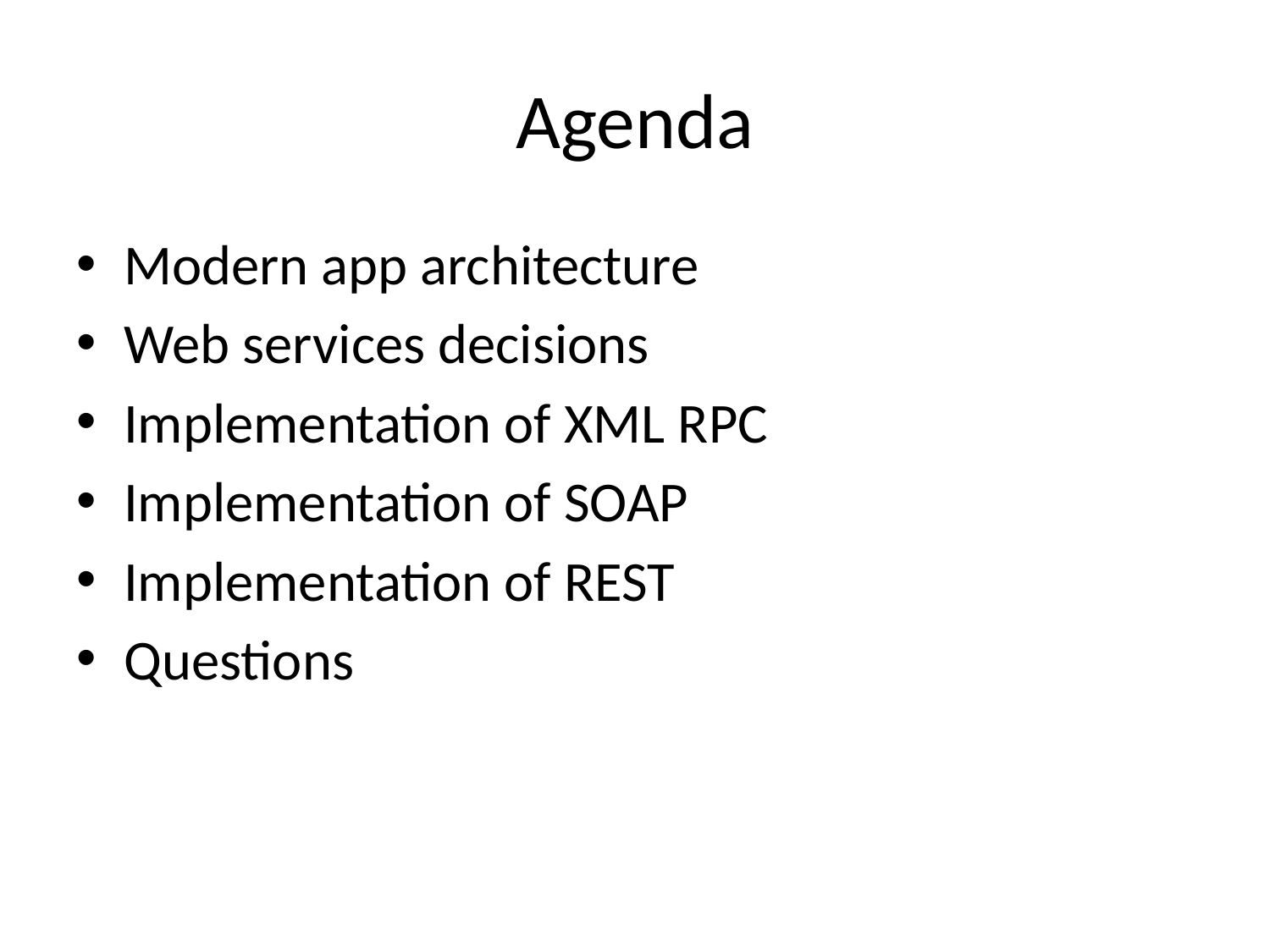

# Agenda
Modern app architecture
Web services decisions
Implementation of XML RPC
Implementation of SOAP
Implementation of REST
Questions